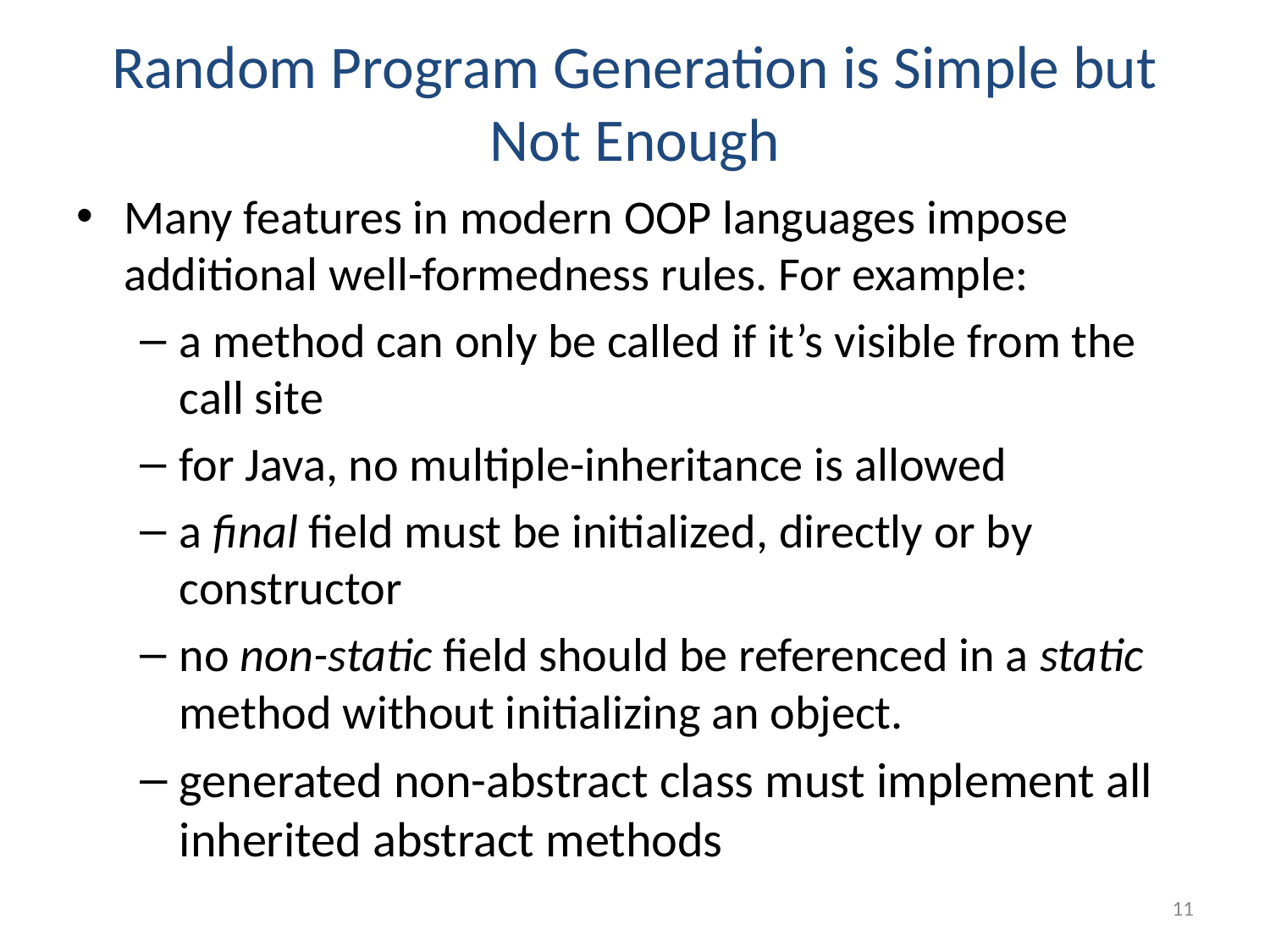

# Random Program Generation is Simple but Not Enough
Many features in modern OOP languages impose additional well-formedness rules. For example:
a method can only be called if it’s visible from the call site
for Java, no multiple-inheritance is allowed
a final field must be initialized, directly or by constructor
no non-static field should be referenced in a static method without initializing an object.
generated non-abstract class must implement all inherited abstract methods

11